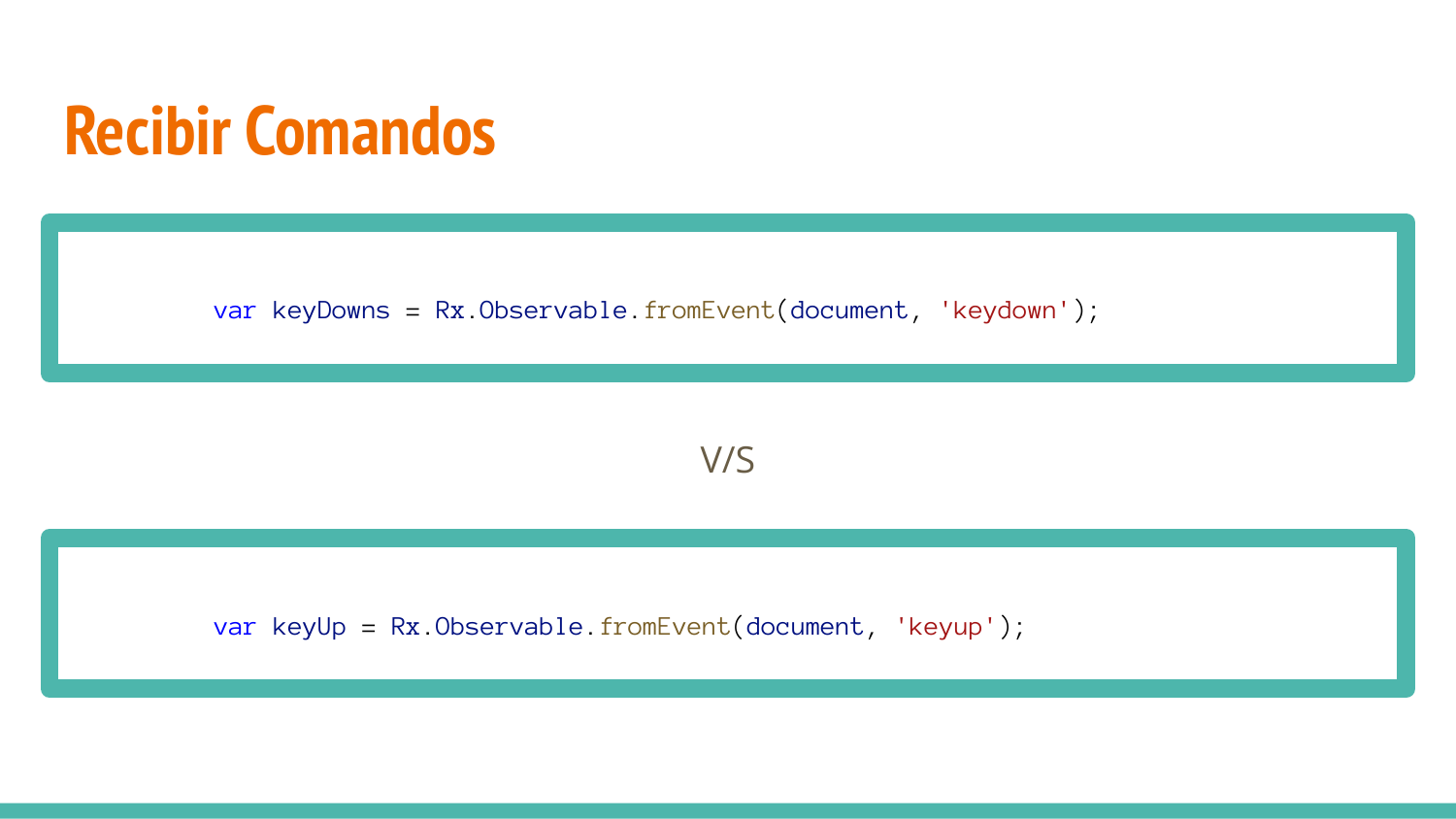

# Recibir Comandos

var keyDowns = Rx.Observable.fromEvent(document, 'keydown');
V/S

var keyUp = Rx.Observable.fromEvent(document, 'keyup');